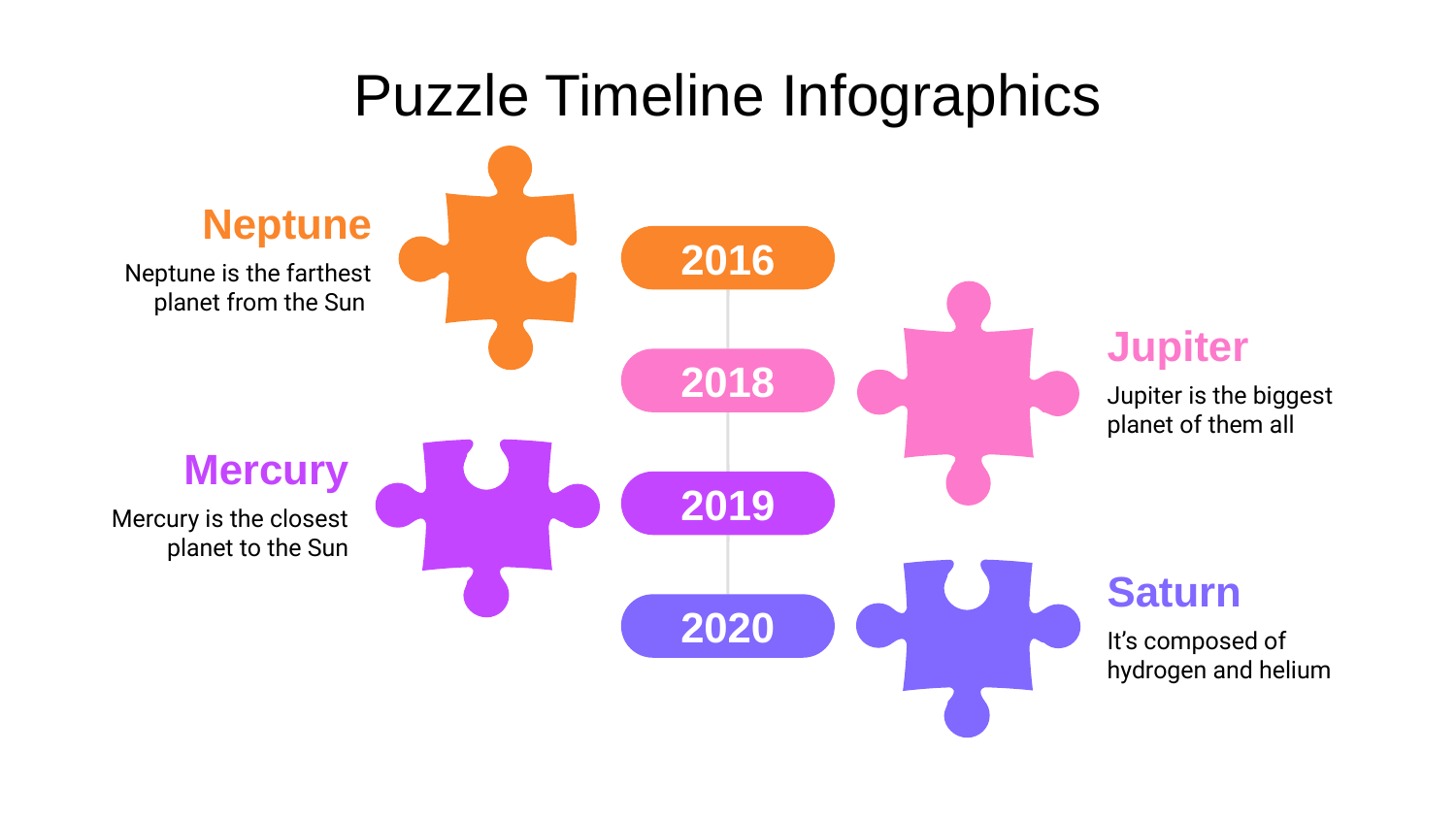

# Puzzle Timeline Infographics

Neptune
Neptune is the farthest planet from the Sun
2016

Jupiter
Jupiter is the biggest planet of them all
2018

Mercury
Mercury is the closest planet to the Sun
2019

Saturn
It’s composed of hydrogen and helium
2020